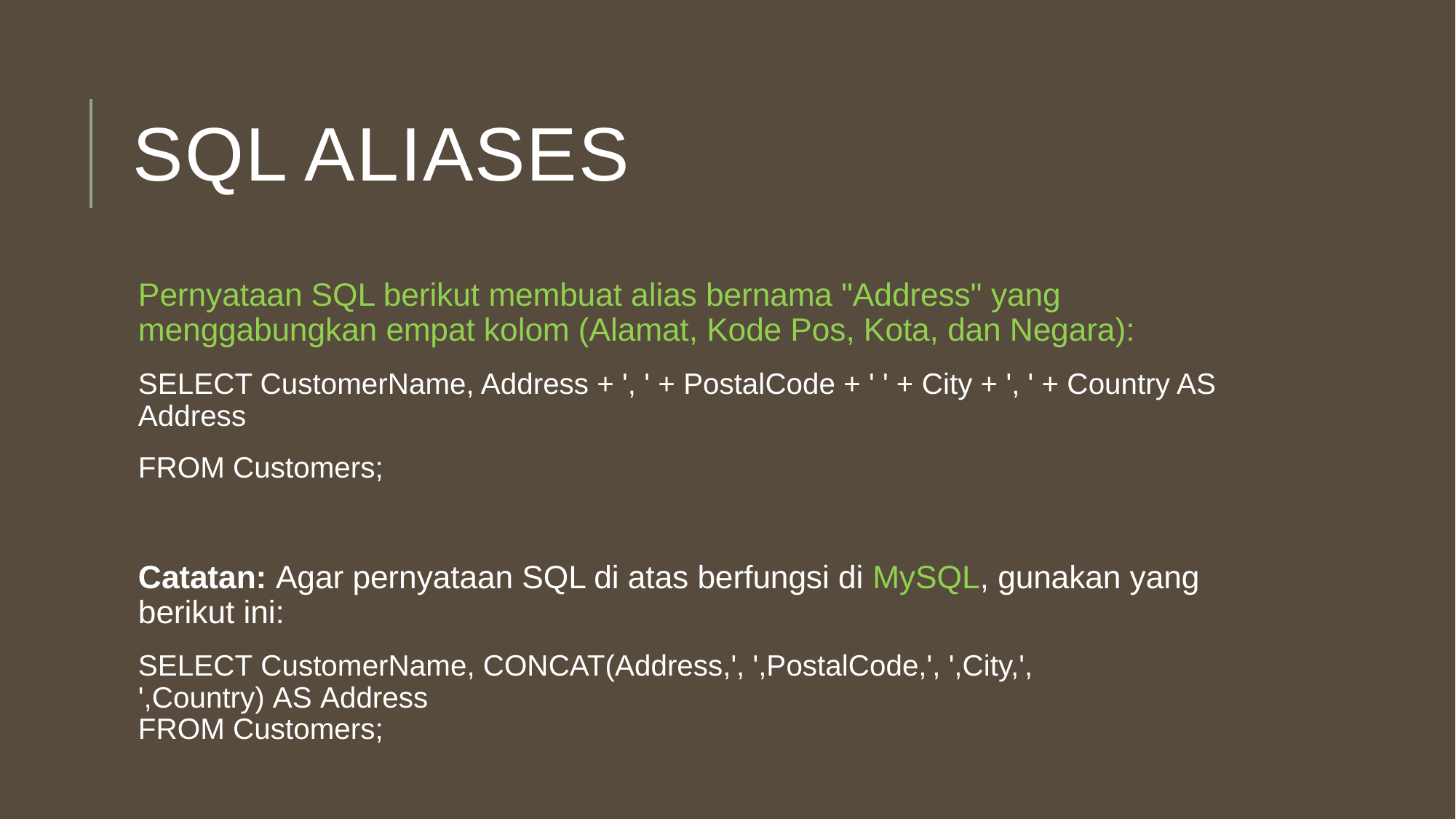

# SQL Aliases
Pernyataan SQL berikut membuat alias bernama "Address" yang menggabungkan empat kolom (Alamat, Kode Pos, Kota, dan Negara):
SELECT CustomerName, Address + ', ' + PostalCode + ' ' + City + ', ' + Country AS Address
FROM Customers;

Catatan: Agar pernyataan SQL di atas berfungsi di MySQL, gunakan yang berikut ini:
SELECT CustomerName, CONCAT(Address,', ',PostalCode,', ',City,', ',Country) AS Address
FROM Customers;